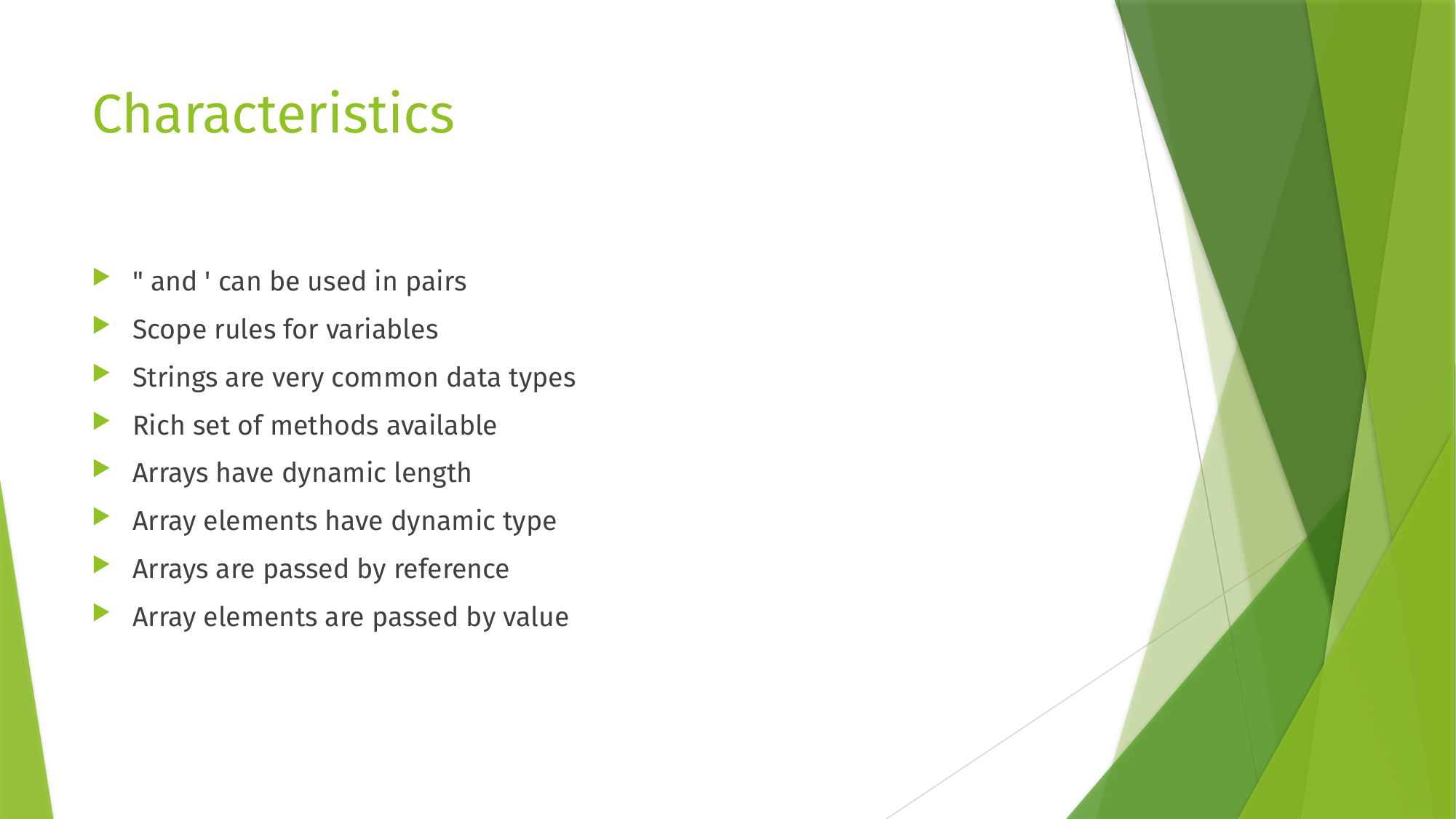

# Characteristics
" and ' can be used in pairs
Scope rules for variables
Strings are very common data types
Rich set of methods available
Arrays have dynamic length
Array elements have dynamic type
Arrays are passed by reference
Array elements are passed by value